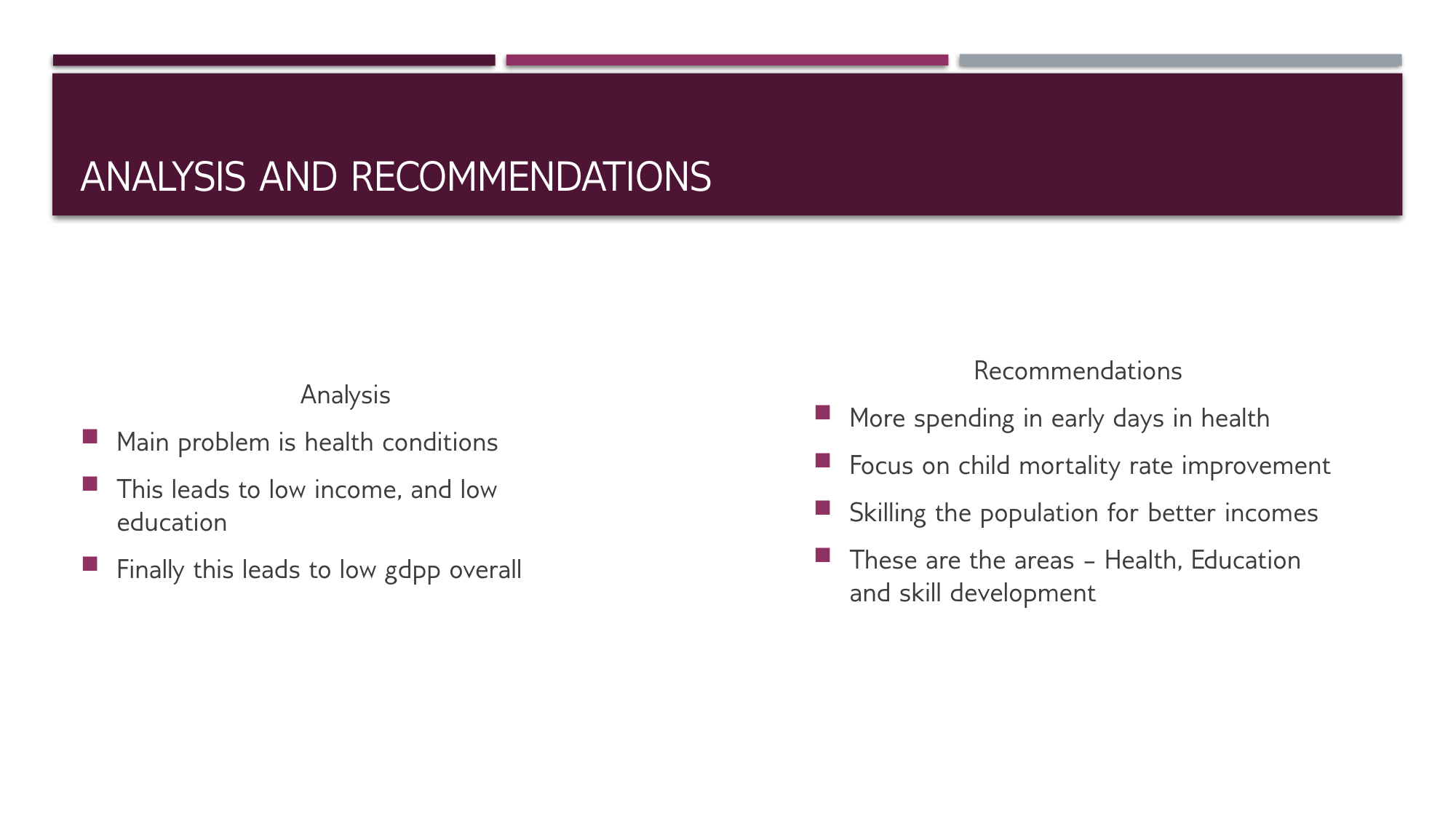

# Analysis and recommendations
Analysis
Main problem is health conditions
This leads to low income, and low education
Finally this leads to low gdpp overall
Recommendations
More spending in early days in health
Focus on child mortality rate improvement
Skilling the population for better incomes
These are the areas – Health, Education and skill development